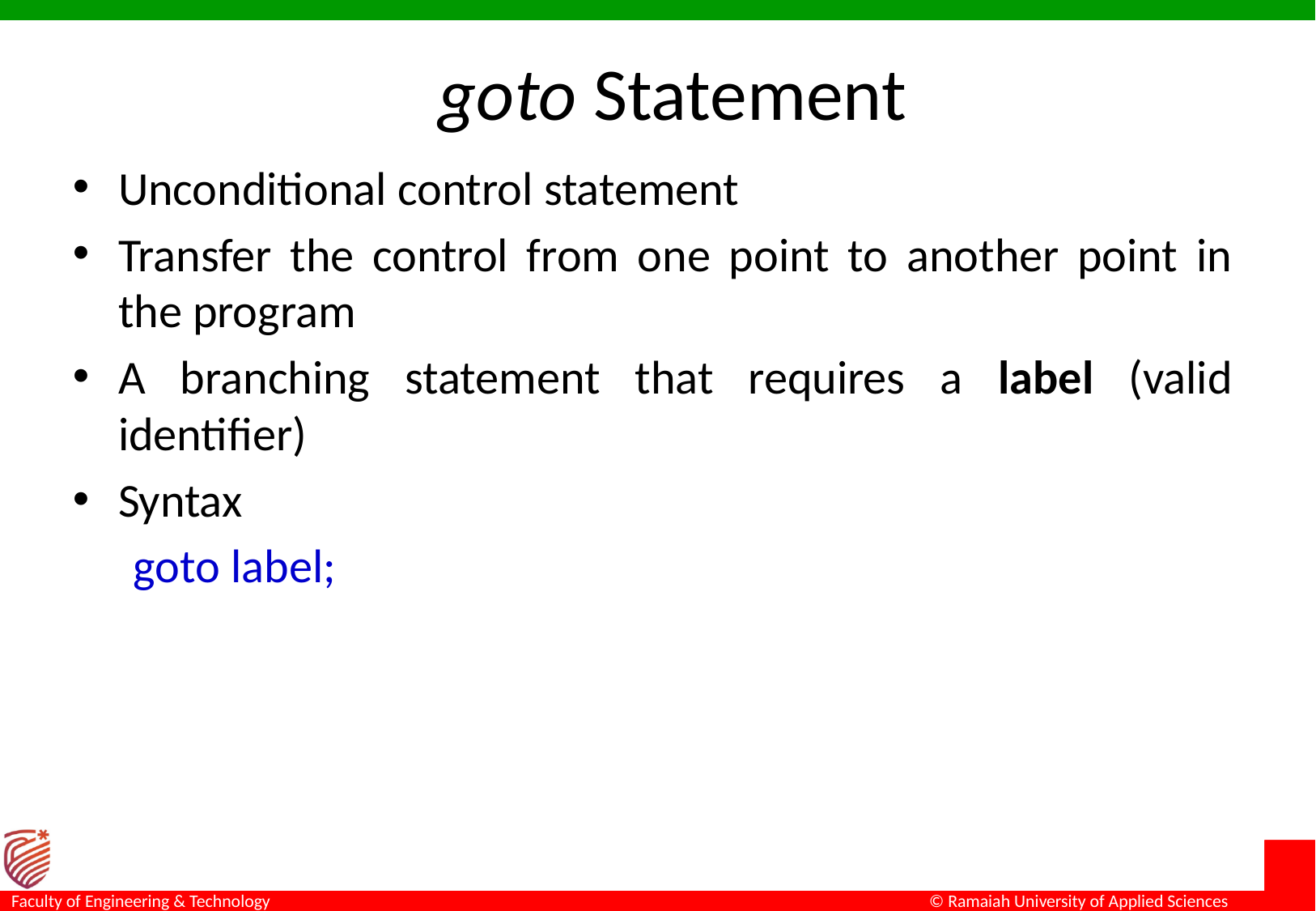

# goto Statement
Unconditional control statement
Transfer the control from one point to another point in the program
A branching statement that requires a label (valid identifier)
Syntax
goto label;